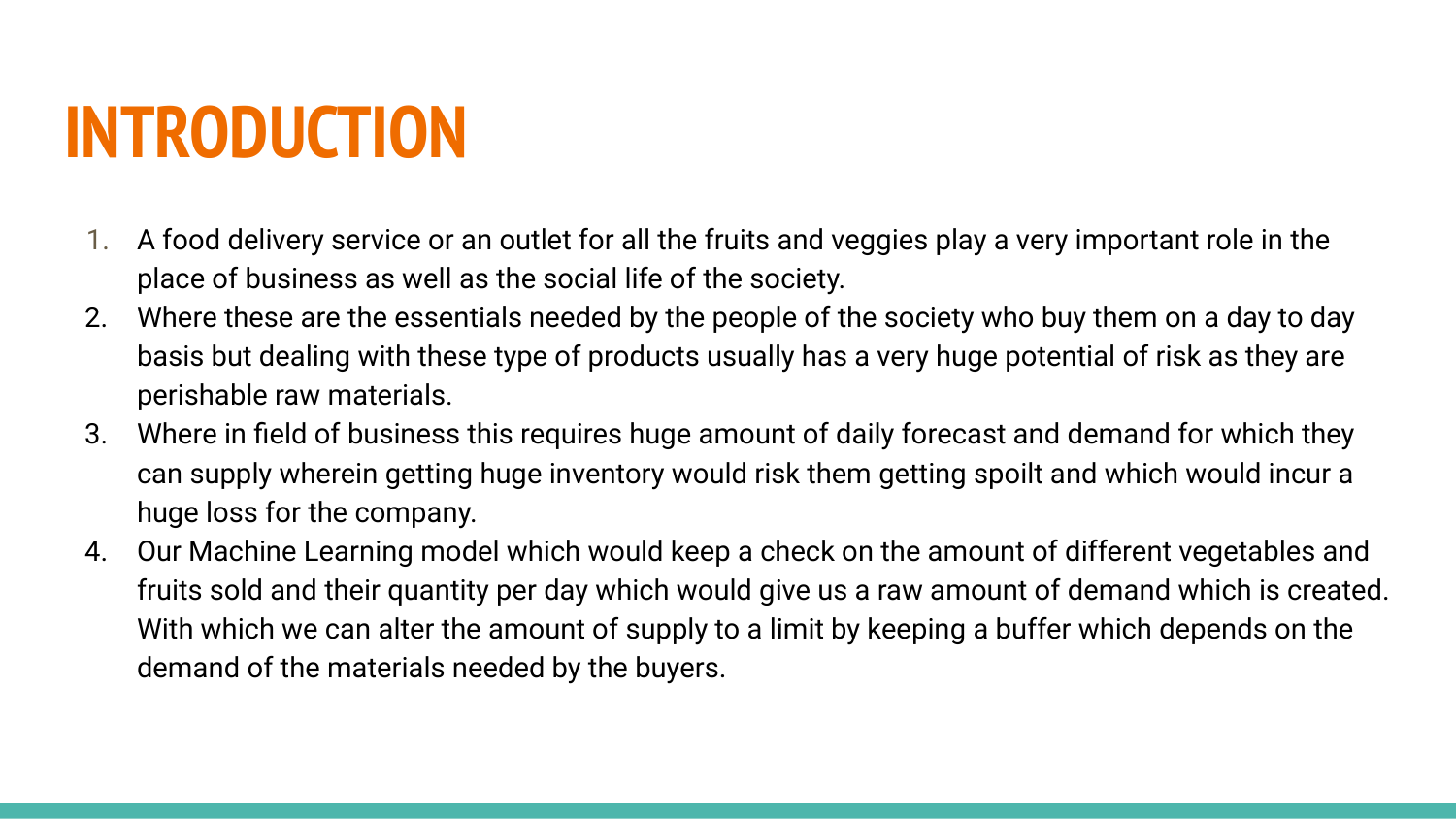

# INTRODUCTION
A food delivery service or an outlet for all the fruits and veggies play a very important role in the place of business as well as the social life of the society.
Where these are the essentials needed by the people of the society who buy them on a day to day basis but dealing with these type of products usually has a very huge potential of risk as they are perishable raw materials.
Where in field of business this requires huge amount of daily forecast and demand for which they can supply wherein getting huge inventory would risk them getting spoilt and which would incur a huge loss for the company.
Our Machine Learning model which would keep a check on the amount of different vegetables and fruits sold and their quantity per day which would give us a raw amount of demand which is created. With which we can alter the amount of supply to a limit by keeping a buffer which depends on the demand of the materials needed by the buyers.